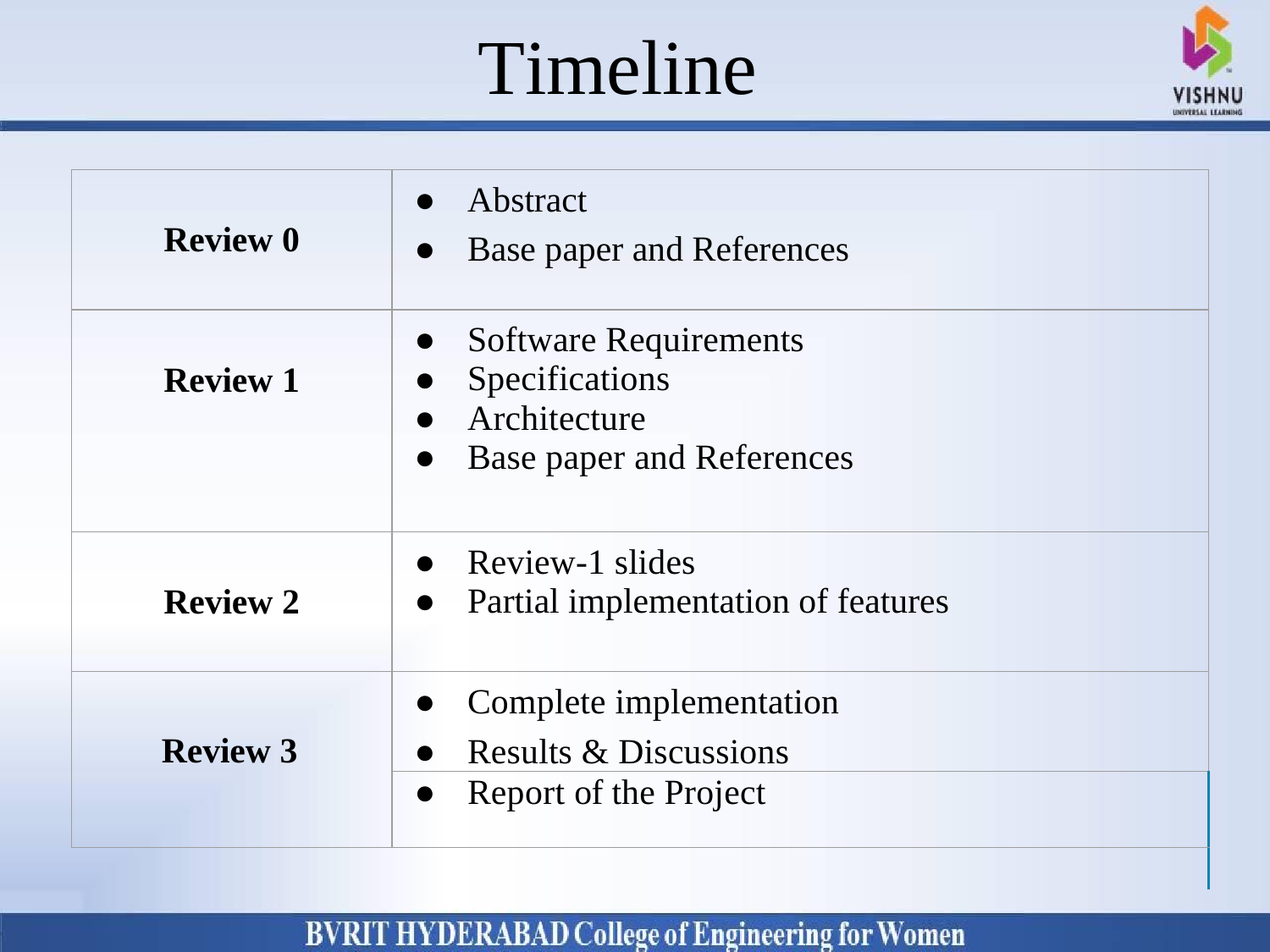

Timeline

Why Should I Study this course?

Examples

BVRIT HYDERABAD College of Engineering for Women
| Review 0 | Abstract Base paper and References |
| --- | --- |
| Review 1 | Software Requirements Specifications Architecture Base paper and References |
| Review 2 | Review-1 slides Partial implementation of features |
| Review 3 | Complete implementation Results & Discussions |
|  | Report of the Project |
|  |  |